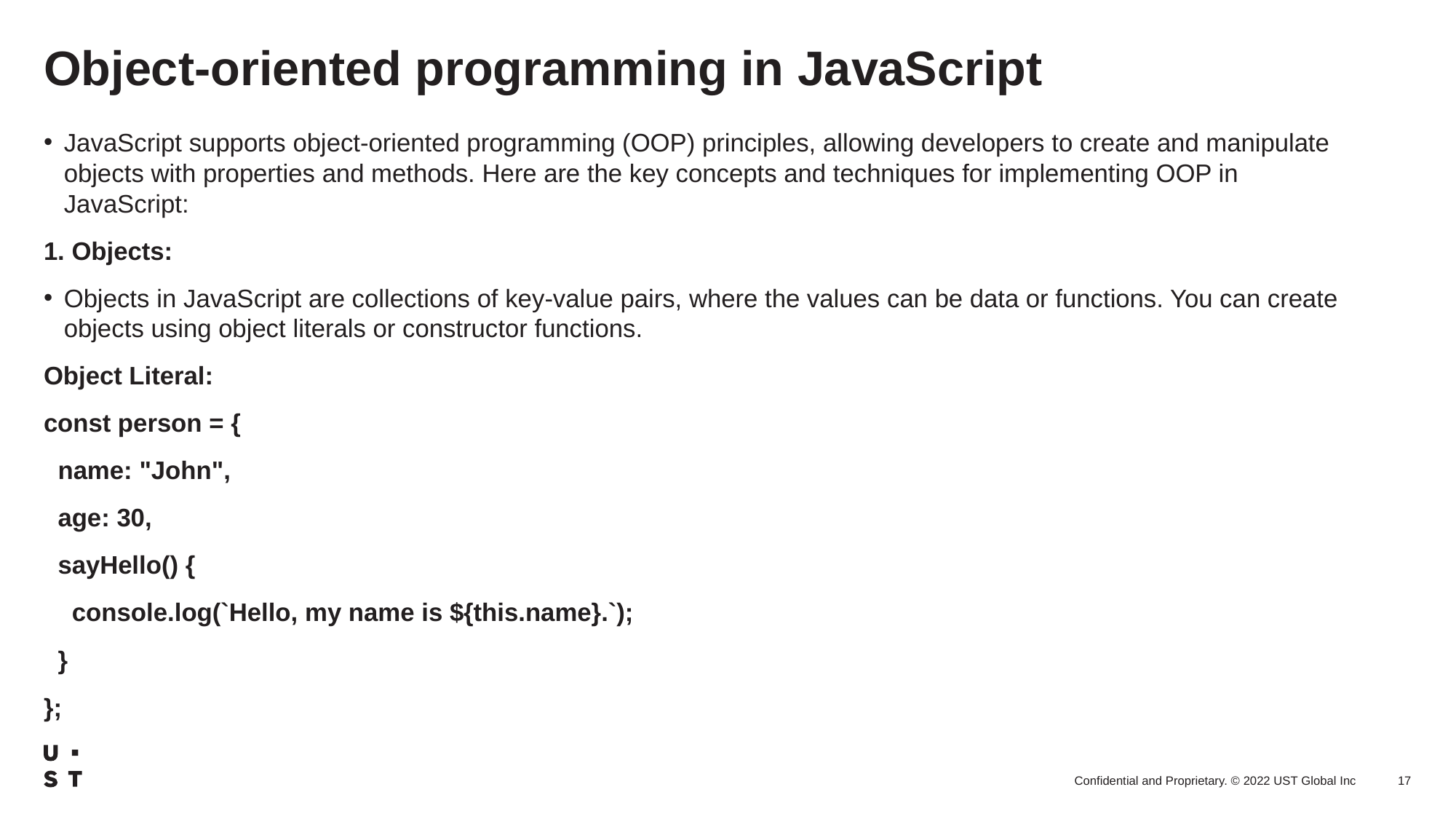

# Object-oriented programming in JavaScript
JavaScript supports object-oriented programming (OOP) principles, allowing developers to create and manipulate objects with properties and methods. Here are the key concepts and techniques for implementing OOP in JavaScript:
1. Objects:
Objects in JavaScript are collections of key-value pairs, where the values can be data or functions. You can create objects using object literals or constructor functions.
Object Literal:
const person = {
  name: "John",
  age: 30,
  sayHello() {
    console.log(`Hello, my name is ${this.name}.`);
  }
};